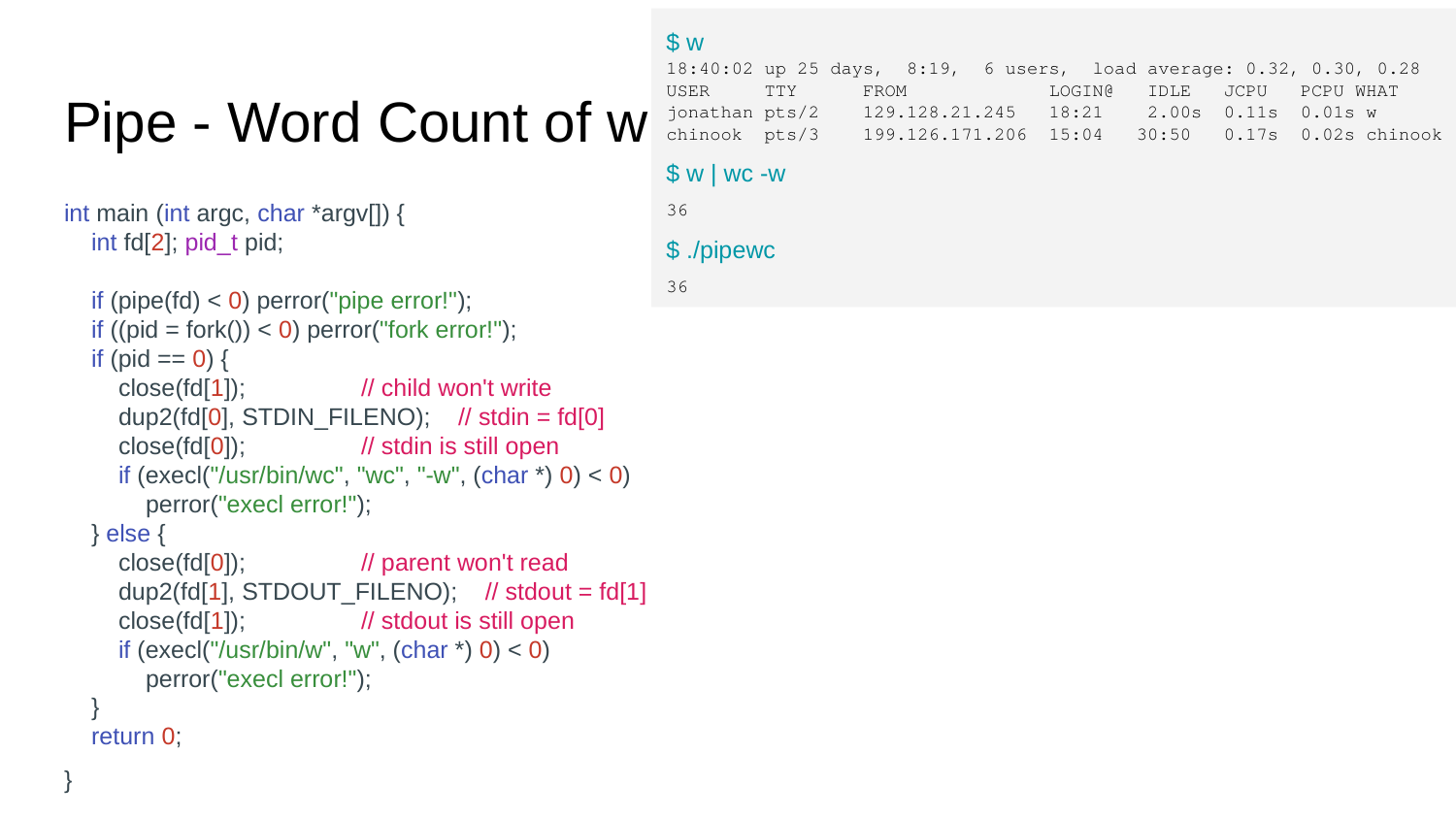

$ w
18:40:02 up 25 days,  8:19,  6 users,  load average: 0.32, 0.30, 0.28
USER     TTY      FROM             LOGIN@   IDLE   JCPU   PCPU WHAT
jonathan pts/2    129.128.21.245   18:21    2.00s  0.11s  0.01s w
chinook  pts/3    199.126.171.206  15:04   30:50   0.17s  0.02s chinook
$ w | wc -w
36
$ ./pipewc
36
# Pipe - Word Count of w
int main (int argc, char *argv[]) {
    int fd[2]; pid_t pid;

    if (pipe(fd) < 0) perror("pipe error!");
    if ((pid = fork()) < 0) perror("fork error!");
    if (pid == 0) {
        close(fd[1]);                 // child won't write
        dup2(fd[0], STDIN_FILENO);    // stdin = fd[0]
        close(fd[0]);                 // stdin is still open
        if (execl("/usr/bin/wc", "wc", "-w", (char *) 0) < 0)
            perror("execl error!");
    } else {
        close(fd[0]);                 // parent won't read
        dup2(fd[1], STDOUT_FILENO);    // stdout = fd[1]
        close(fd[1]);                 // stdout is still open
        if (execl("/usr/bin/w", "w", (char *) 0) < 0)
            perror("execl error!");
    }
    return 0;
}